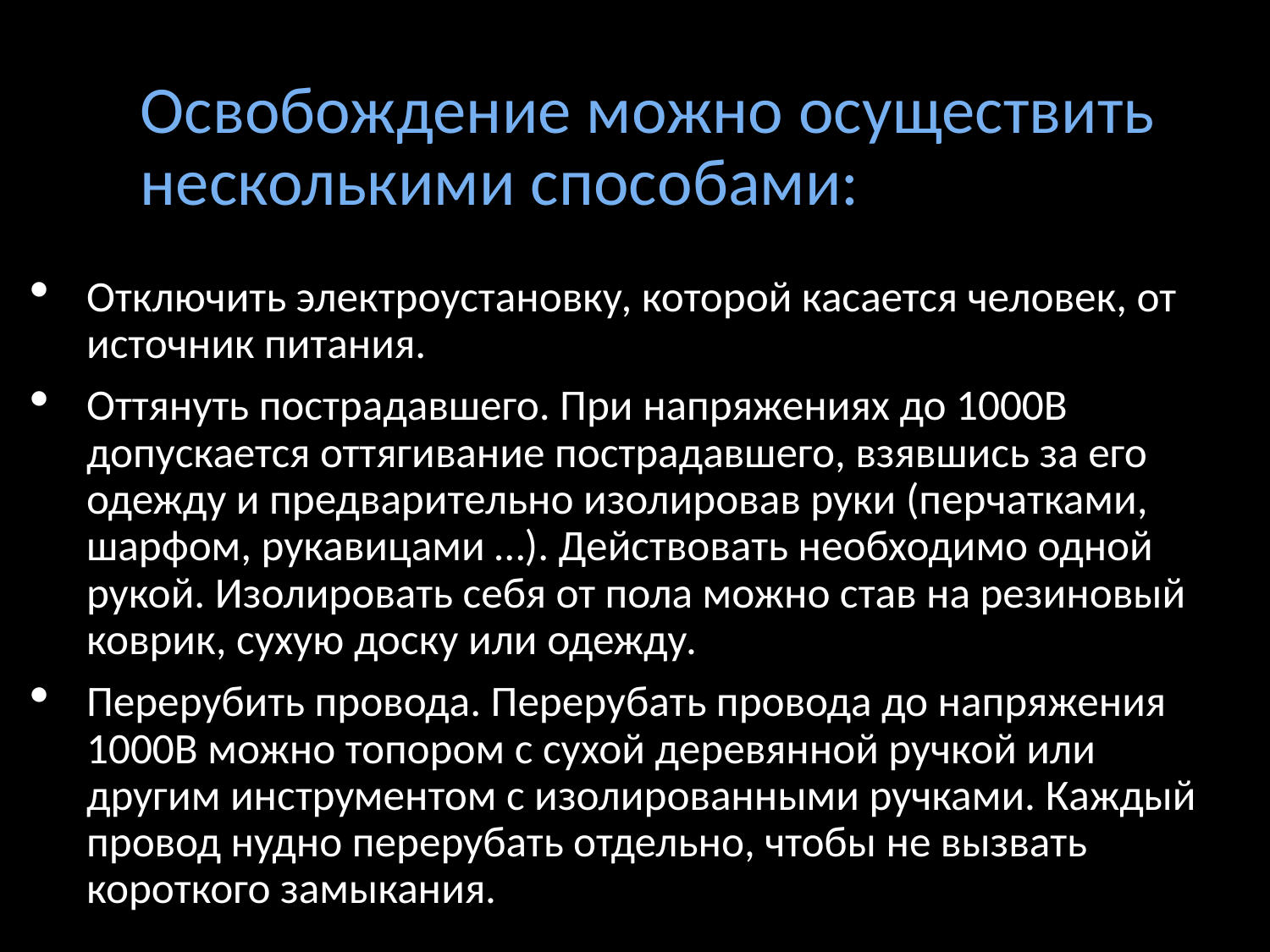

# Освобождение можно осуществить несколькими способами:
Отключить электроустановку, которой касается человек, от источник питания.
Оттянуть пострадавшего. При напряжениях до 1000В допускается оттягивание пострадавшего, взявшись за его одежду и предварительно изолировав руки (перчатками, шарфом, рукавицами …). Действовать необходимо одной рукой. Изолировать себя от пола можно став на резиновый коврик, сухую доску или одежду.
Перерубить провода. Перерубать провода до напряжения 1000В можно топором с сухой деревянной ручкой или другим инструментом с изолированными ручками. Каждый провод нудно перерубать отдельно, чтобы не вызвать короткого замыкания.